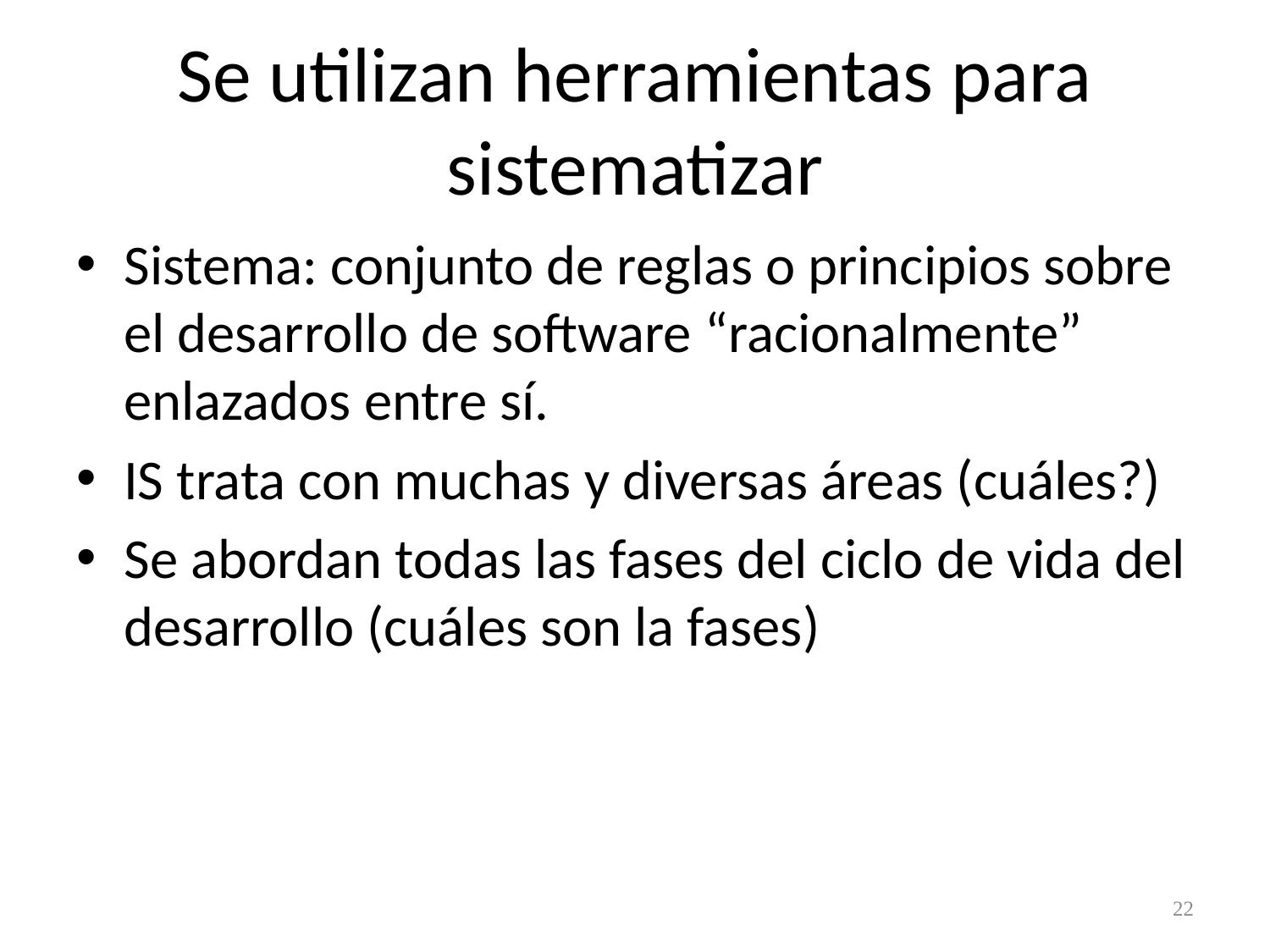

# Se utilizan herramientas para sistematizar
Sistema: conjunto de reglas o principios sobre el desarrollo de software “racionalmente” enlazados entre sí.
IS trata con muchas y diversas áreas (cuáles?)
Se abordan todas las fases del ciclo de vida del desarrollo (cuáles son la fases)

22